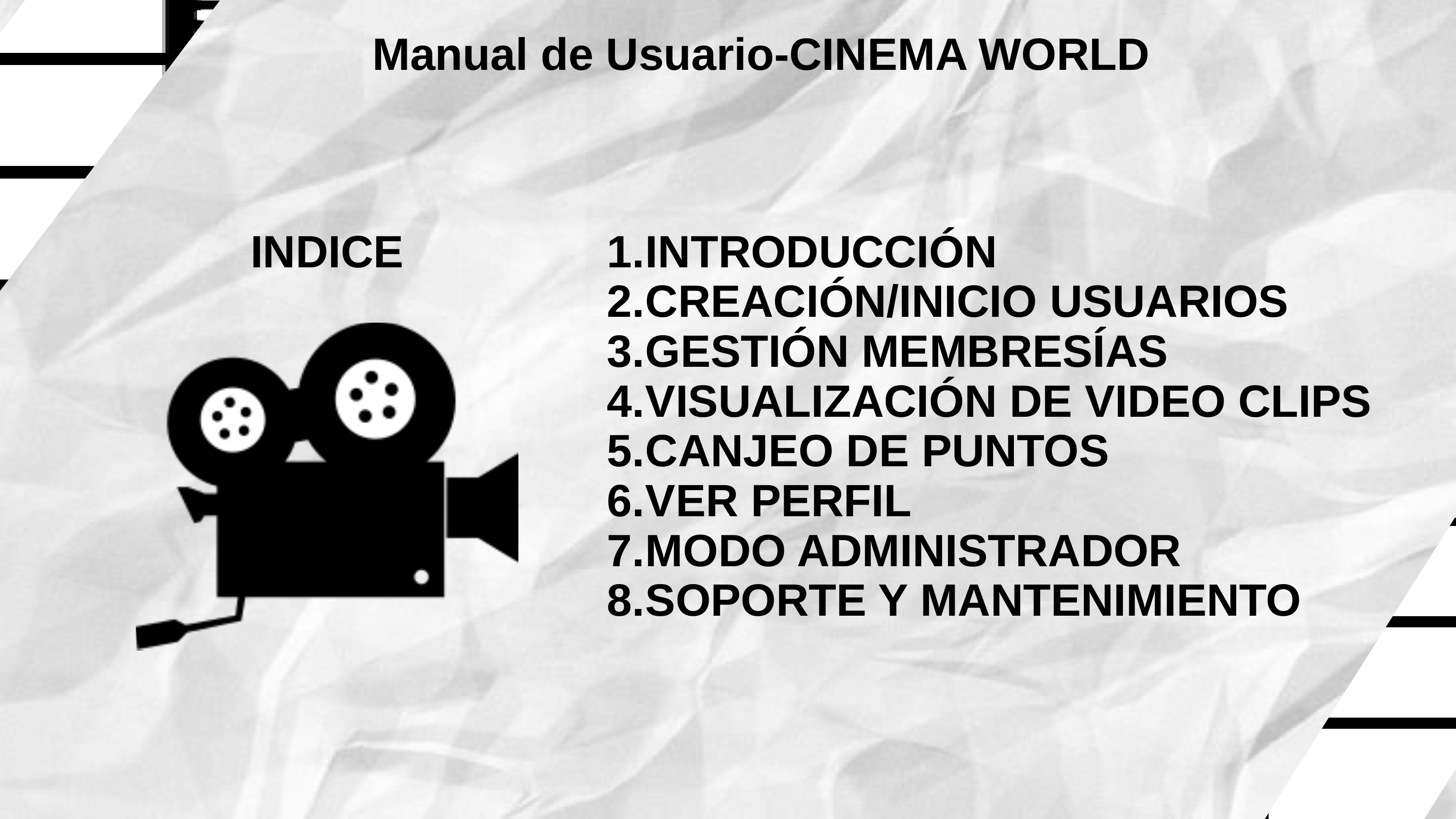

Manual de Usuario-CINEMA WORLD
INDICE
INTRODUCCIÓN
CREACIÓN/INICIO USUARIOS
GESTIÓN MEMBRESÍAS
VISUALIZACIÓN DE VIDEO CLIPS
CANJEO DE PUNTOS
VER PERFIL
MODO ADMINISTRADOR
SOPORTE Y MANTENIMIENTO